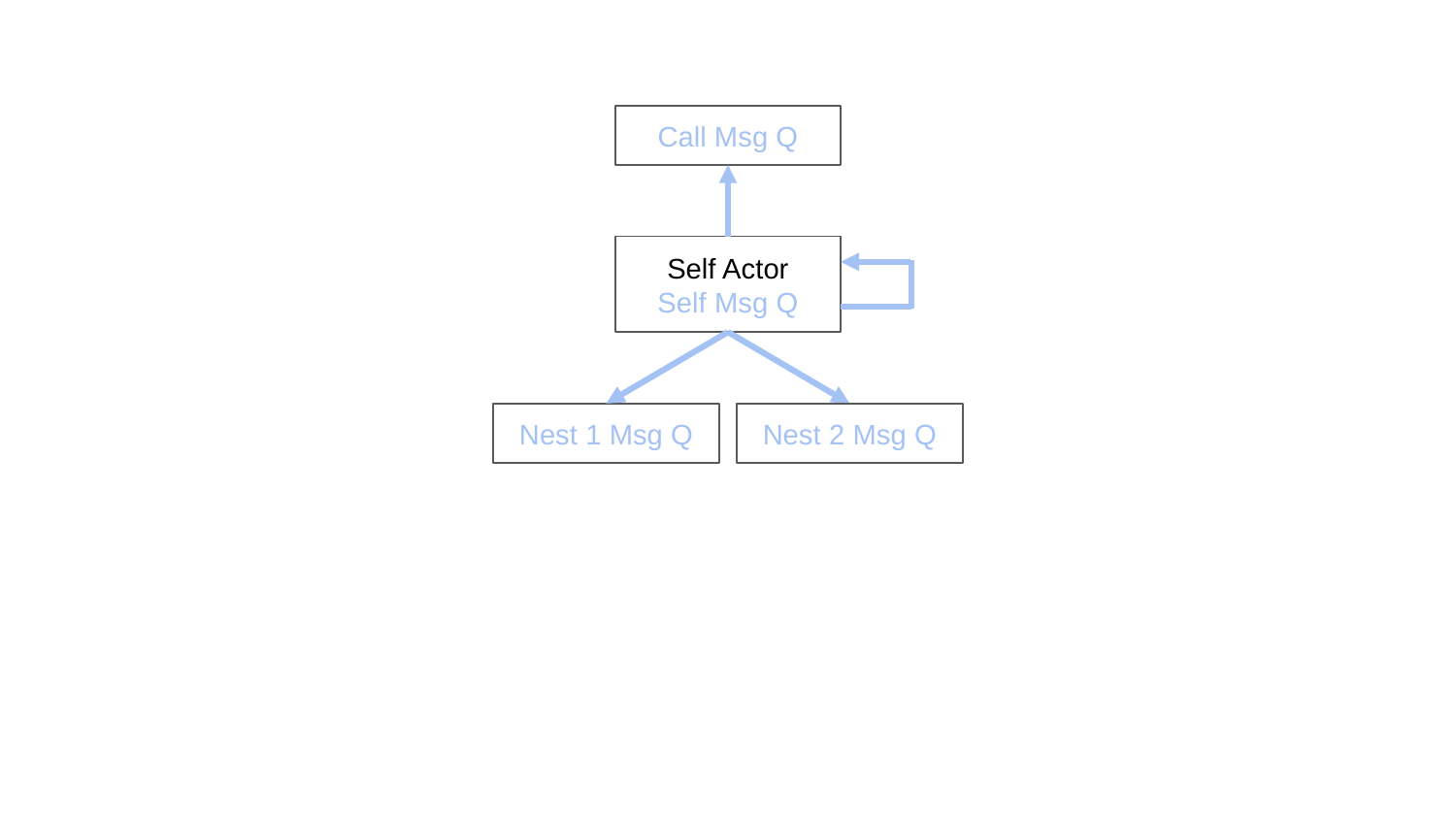

Call Msg Q
Self Actor
Self Msg Q
Nest 1 Msg Q
Nest 2 Msg Q